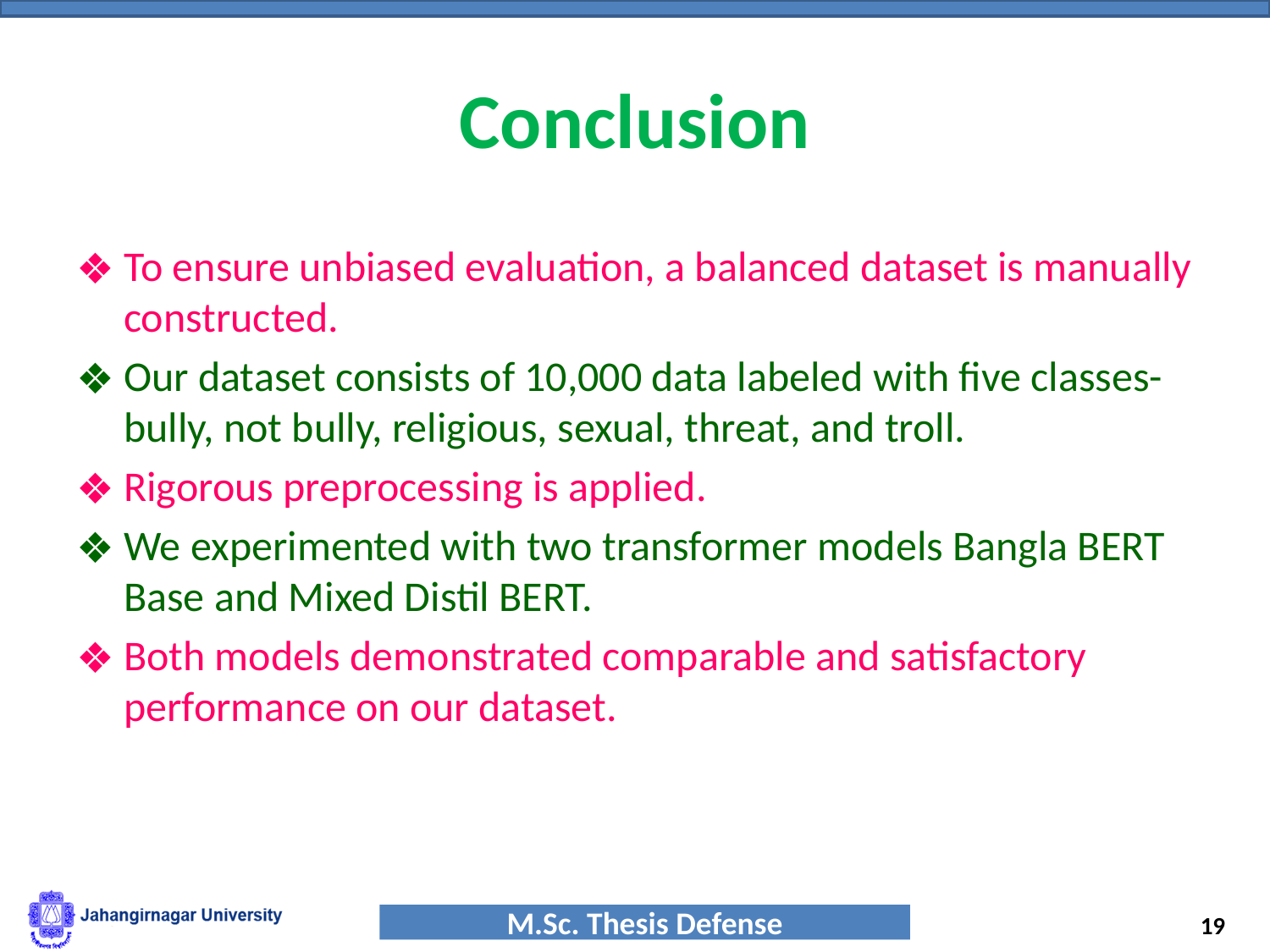

# Conclusion
To ensure unbiased evaluation, a balanced dataset is manually constructed.
Our dataset consists of 10,000 data labeled with five classes- bully, not bully, religious, sexual, threat, and troll.
Rigorous preprocessing is applied.
We experimented with two transformer models Bangla BERT Base and Mixed Distil BERT.
Both models demonstrated comparable and satisfactory performance on our dataset.
19